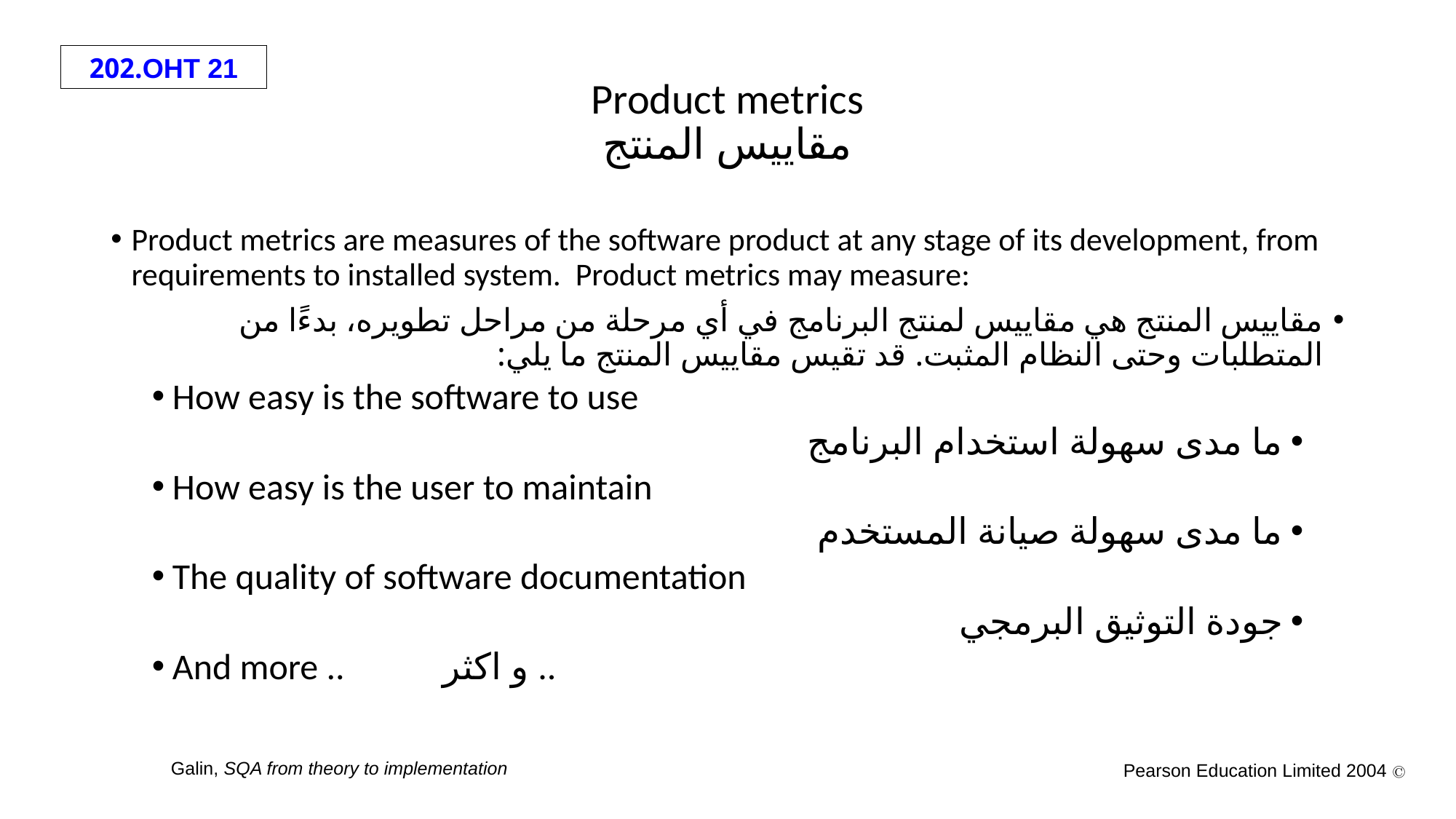

# Product metrics مقاييس المنتج
Product metrics are measures of the software product at any stage of its development, from requirements to installed system.  Product metrics may measure:
مقاييس المنتج هي مقاييس لمنتج البرنامج في أي مرحلة من مراحل تطويره، بدءًا من المتطلبات وحتى النظام المثبت. قد تقيس مقاييس المنتج ما يلي:
How easy is the software to use
ما مدى سهولة استخدام البرنامج
How easy is the user to maintain
ما مدى سهولة صيانة المستخدم
The quality of software documentation
جودة التوثيق البرمجي
And more ..            و اكثر ..